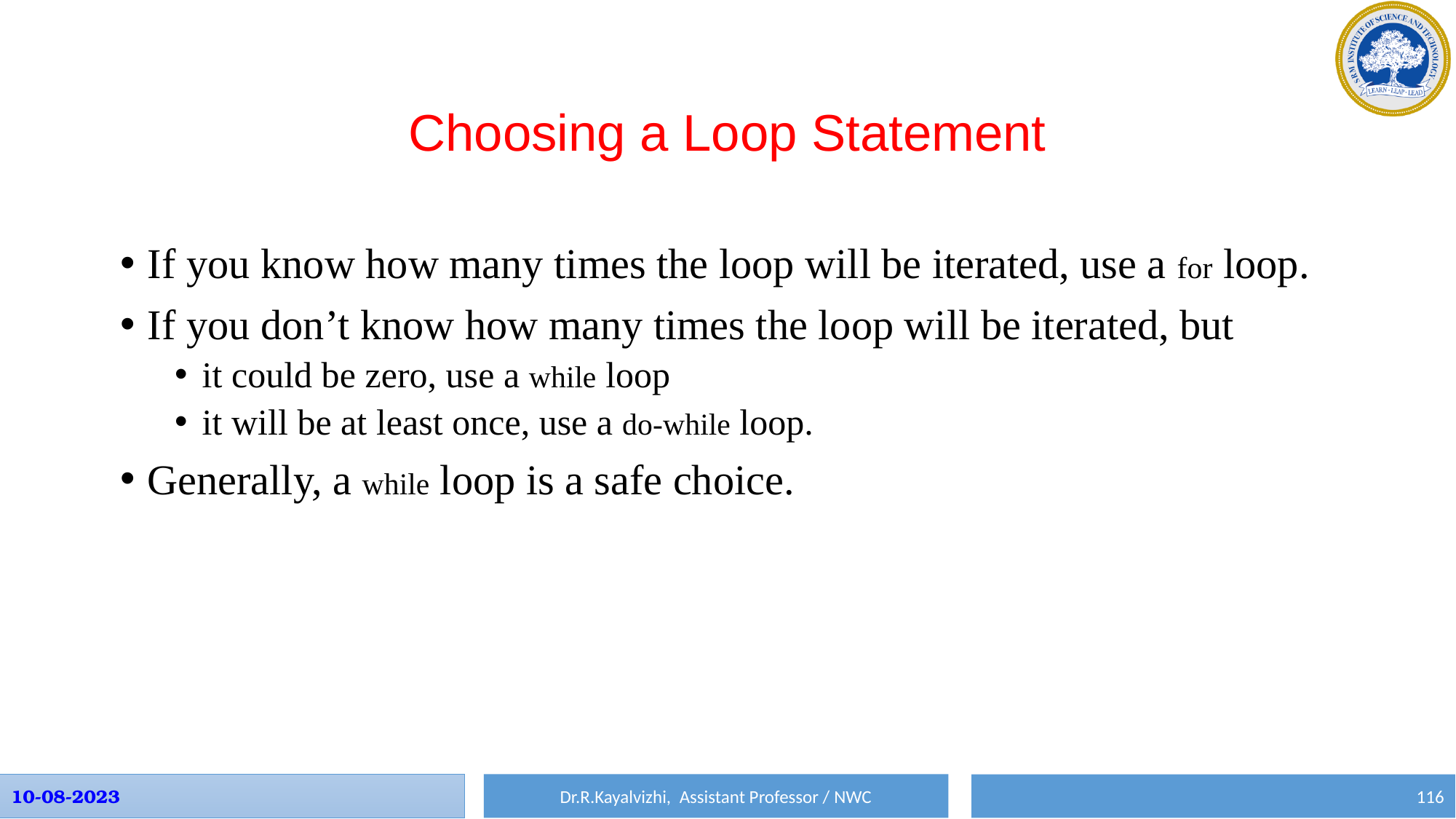

# Choosing a Loop Statement
If you know how many times the loop will be iterated, use a for loop.
If you don’t know how many times the loop will be iterated, but
it could be zero, use a while loop
it will be at least once, use a do-while loop.
Generally, a while loop is a safe choice.
Dr.R.Kayalvizhi,  Assistant Professor / NWC
10-08-2023
116